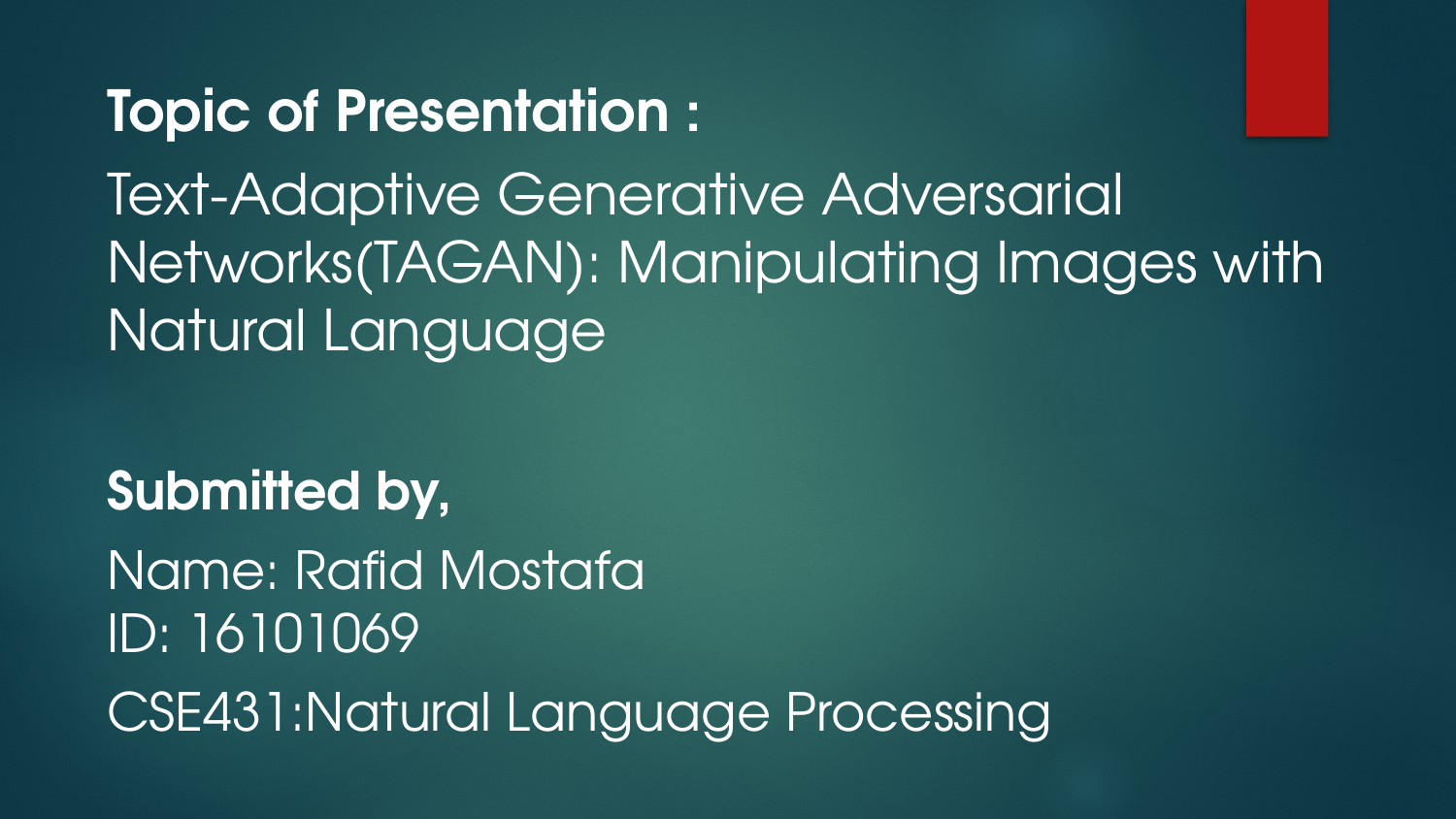

#
Topic of Presentation :
Text-Adaptive Generative Adversarial   Networks(TAGAN): Manipulating Images with  Natural Language

Submitted by,
Name: Rafid Mostafa
ID: 16101069
CSE431:Natural Language Processing